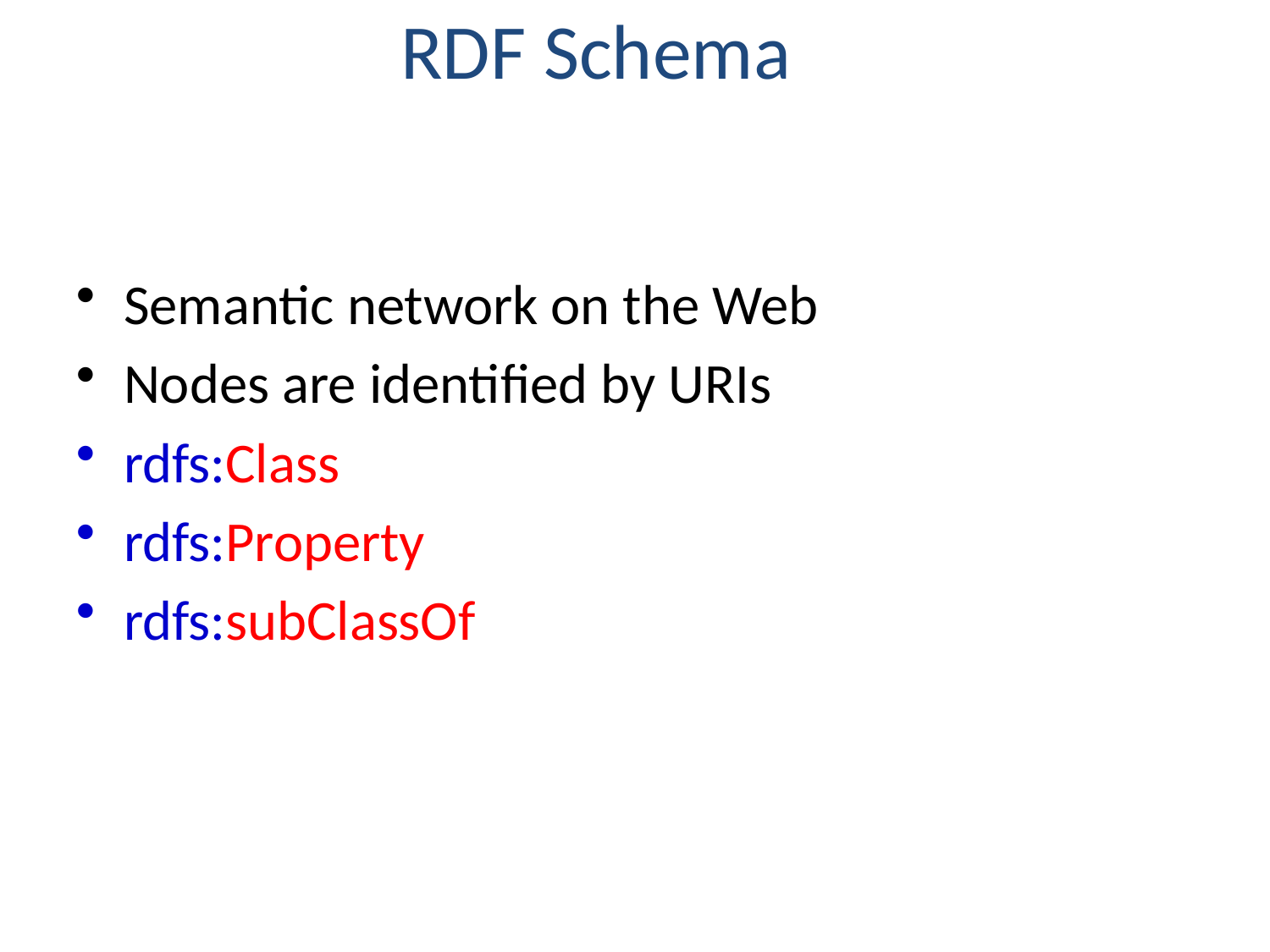

RDF Schema
Semantic network on the Web
Nodes are identified by URIs
rdfs:Class
rdfs:Property
rdfs:subClassOf